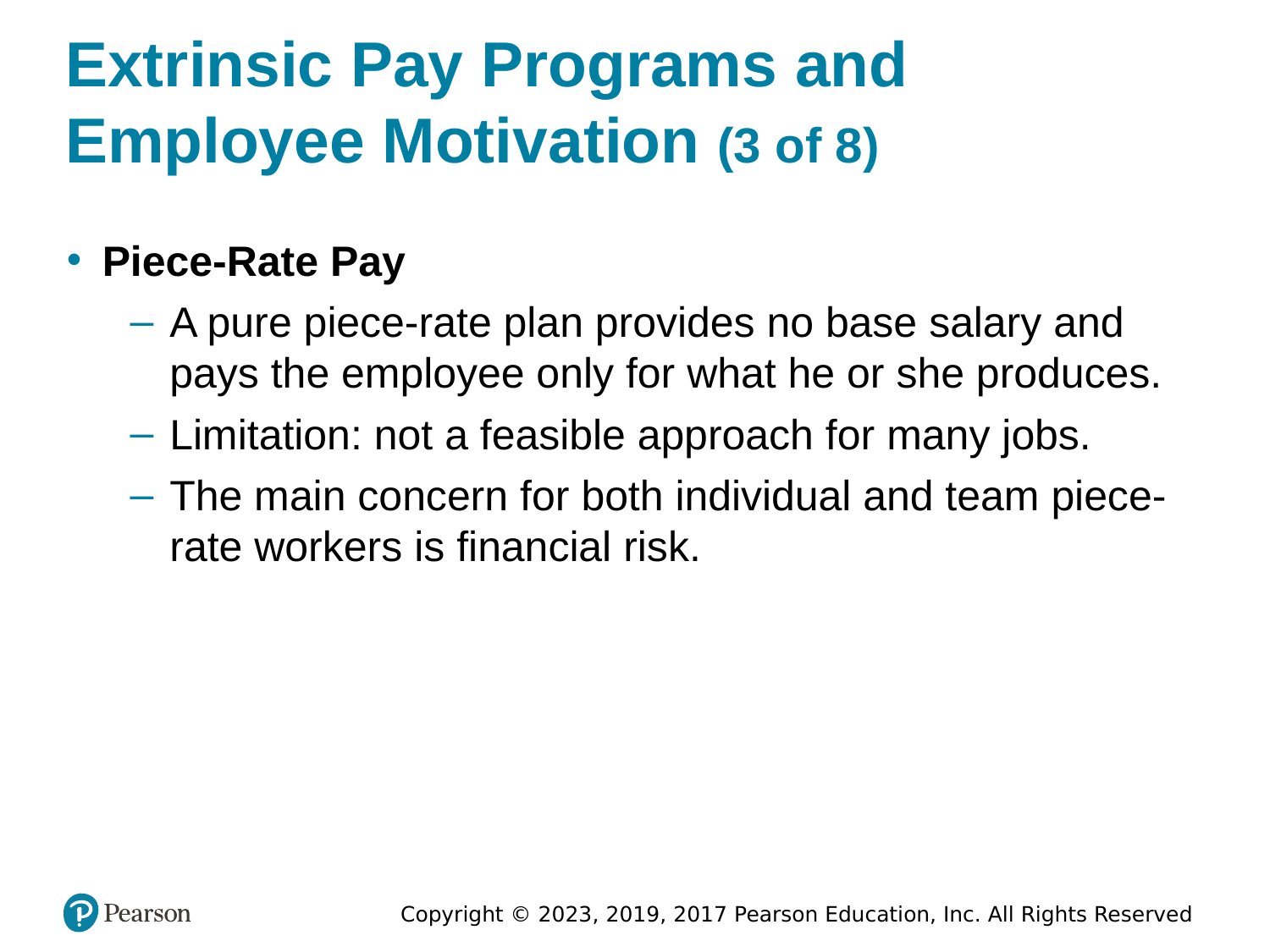

# Extrinsic Pay Programs and Employee Motivation (3 of 8)
Piece-Rate Pay
A pure piece-rate plan provides no base salary and pays the employee only for what he or she produces.
Limitation: not a feasible approach for many jobs.
The main concern for both individual and team piece-rate workers is financial risk.